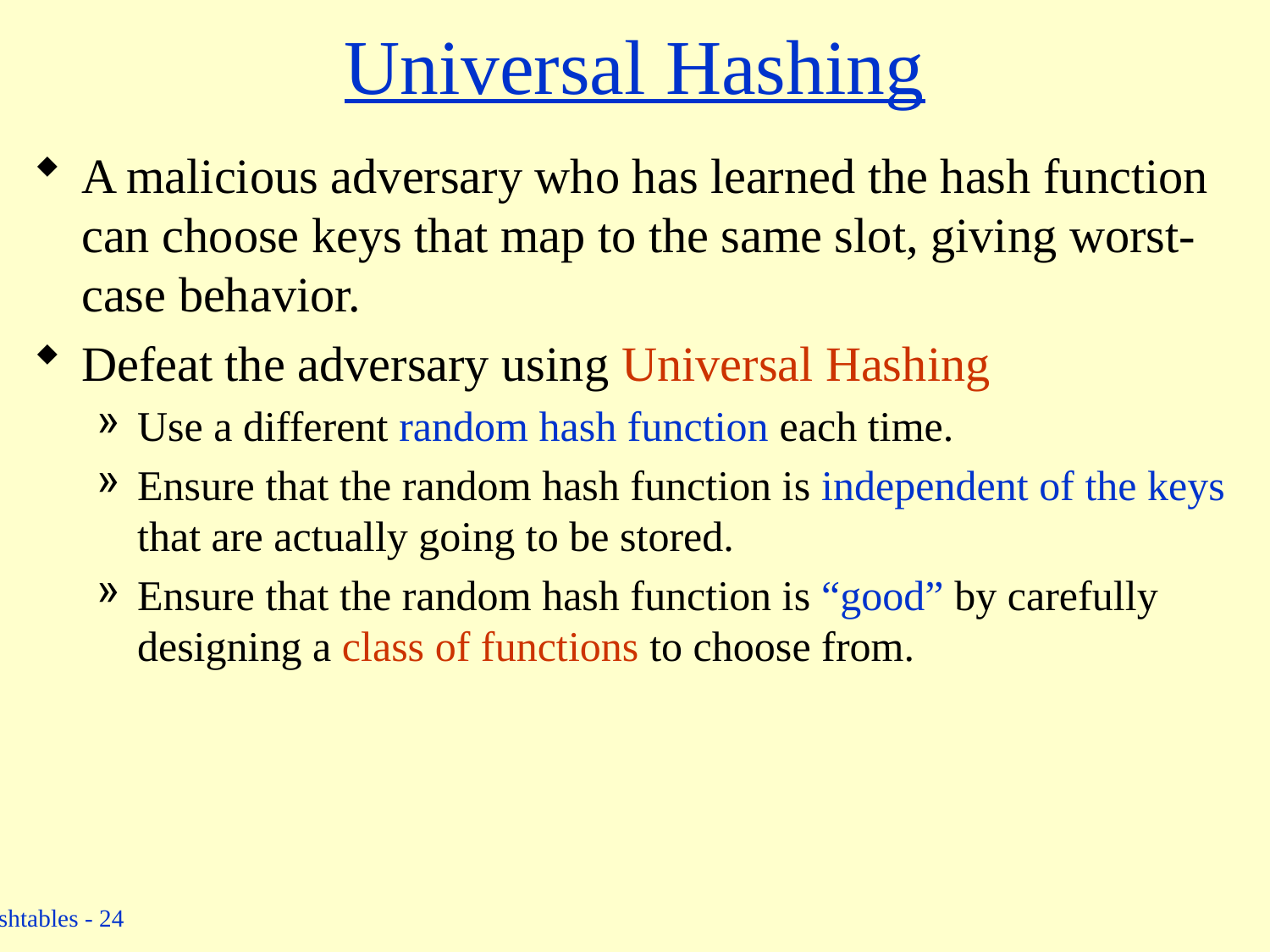

# Universal Hashing
A malicious adversary who has learned the hash function can choose keys that map to the same slot, giving worst-case behavior.
Defeat the adversary using Universal Hashing
Use a different random hash function each time.
Ensure that the random hash function is independent of the keys that are actually going to be stored.
Ensure that the random hash function is “good” by carefully designing a class of functions to choose from.